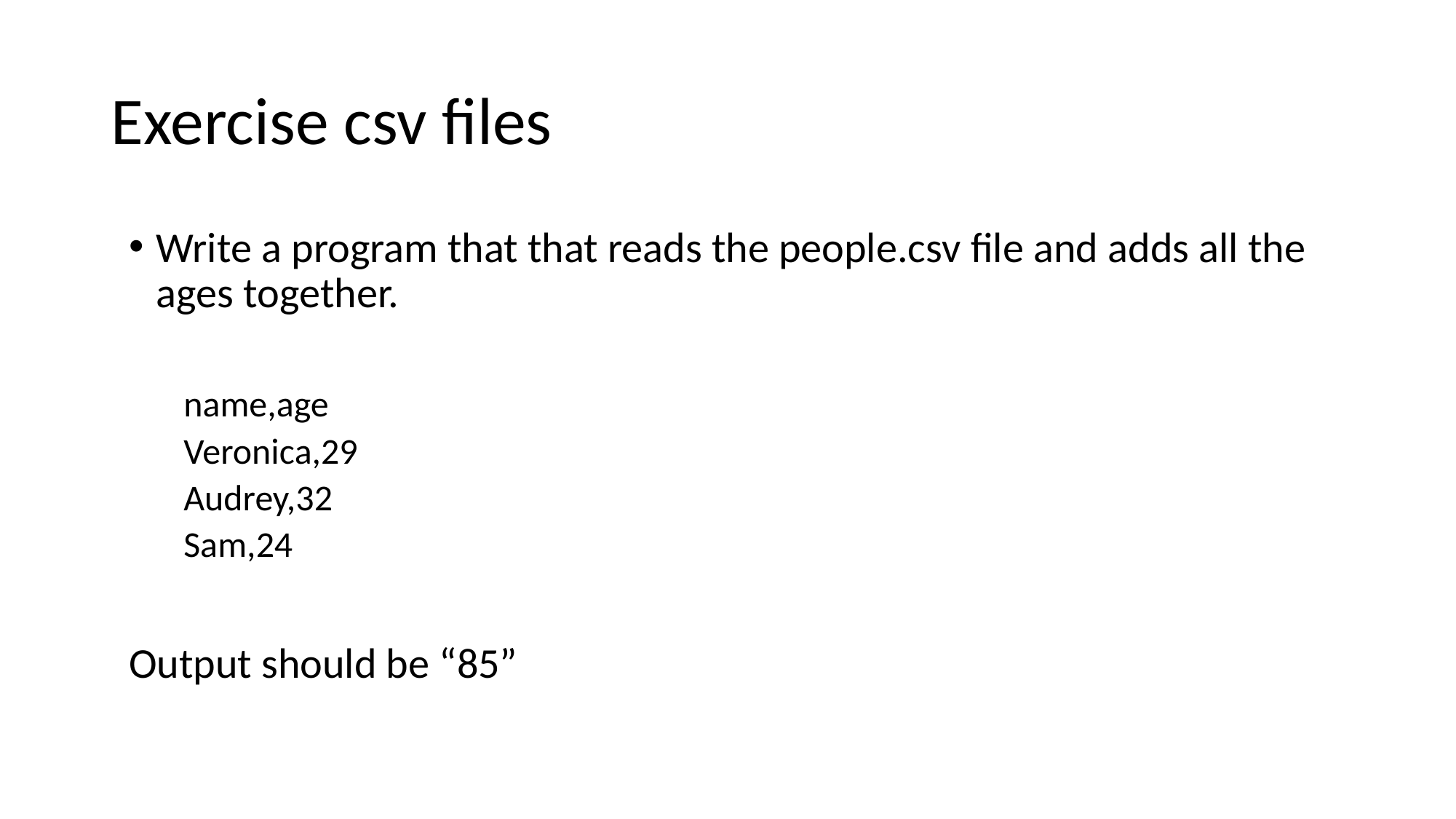

# Exercise csv files

Write a program that that reads the people.csv file and adds all the ages together.

name,age
Veronica,29
Audrey,32
Sam,24

Output should be “85”